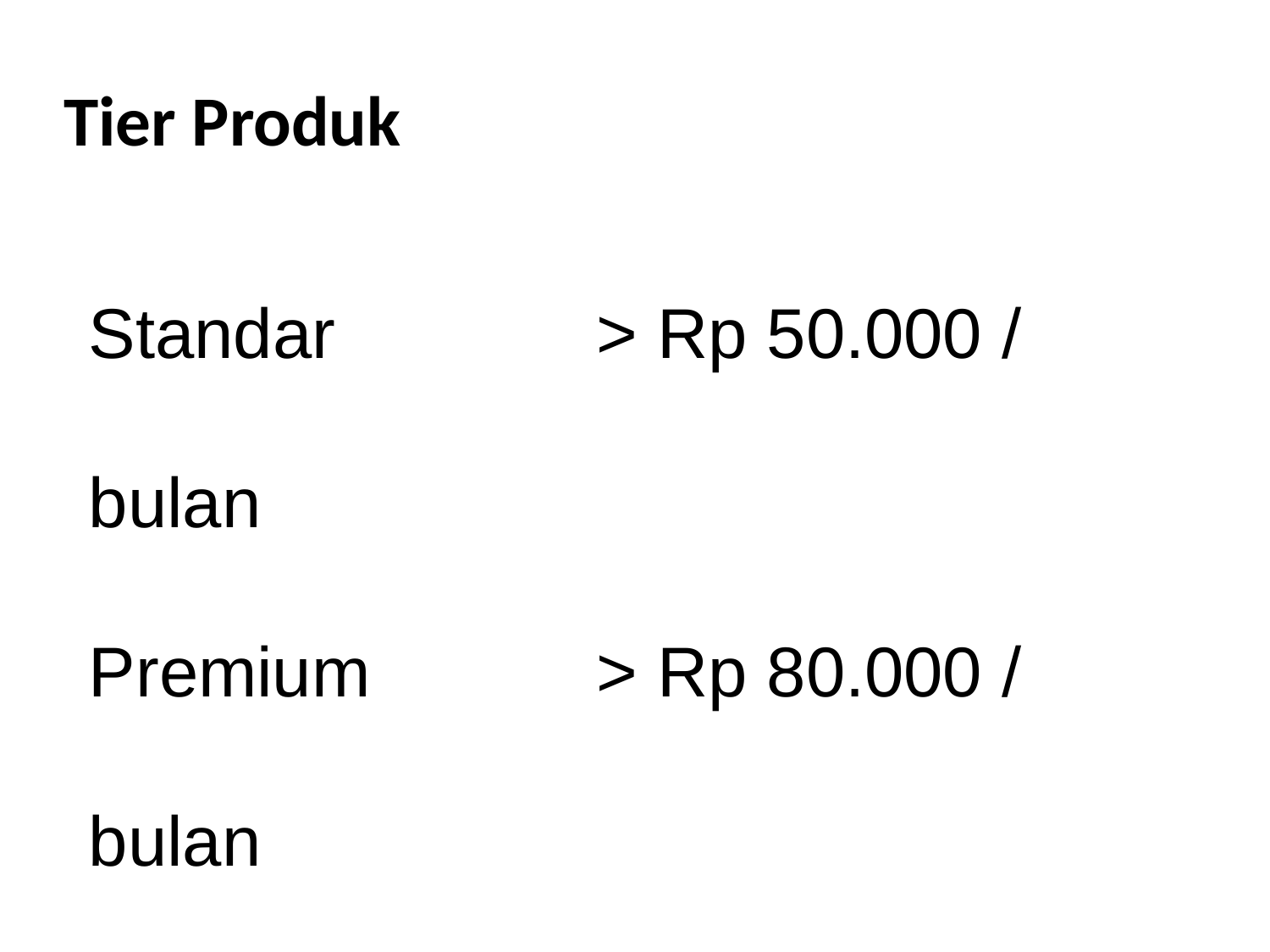

Tier Produk
Standar			> Rp 50.000 / bulan
Premium		> Rp 80.000 / bulan
On Demand	> Rp 2.000.000